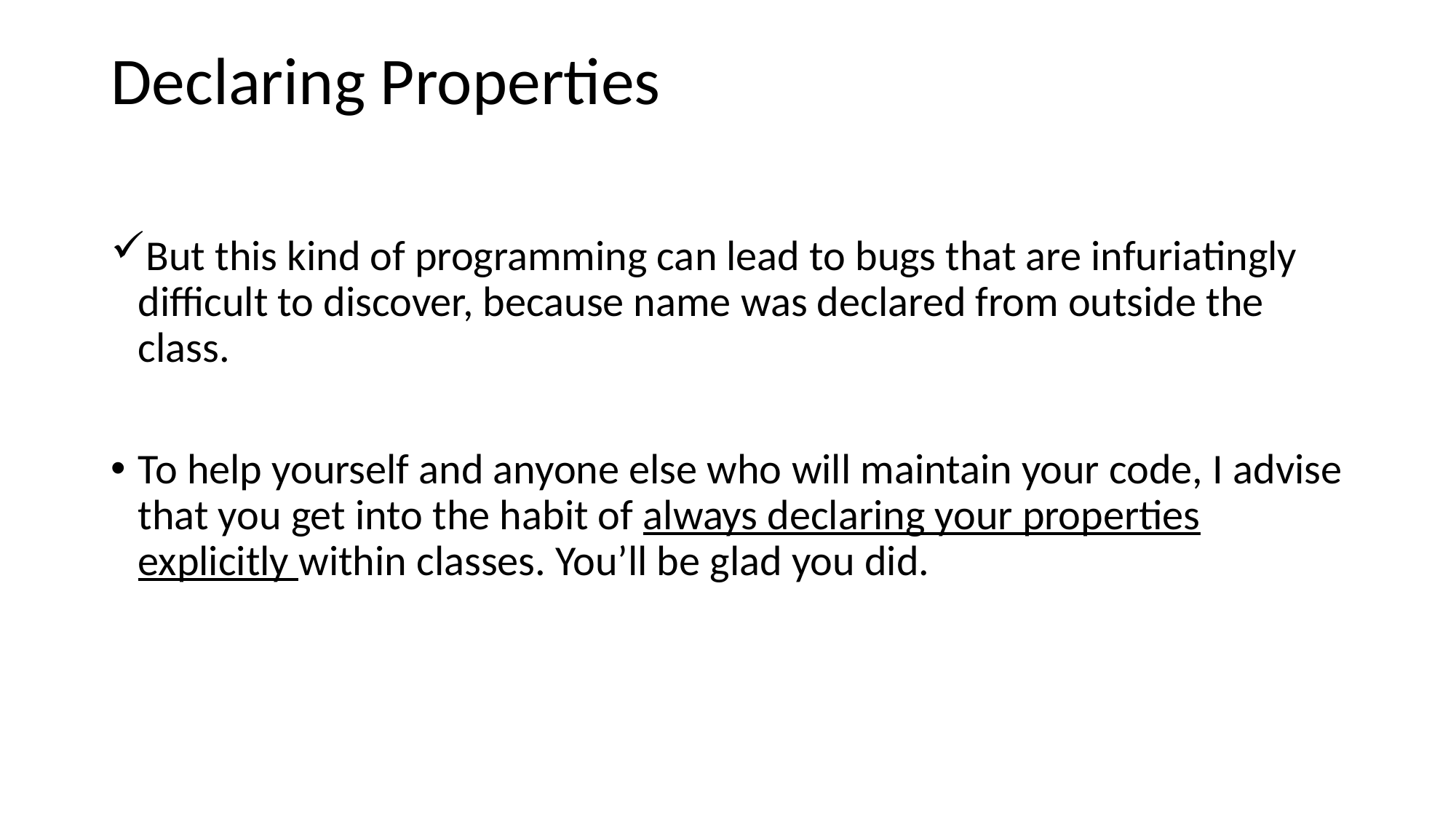

# Declaring Properties

But this kind of programming can lead to bugs that are infuriatingly difficult to discover, because name was declared from outside the class.

To help yourself and anyone else who will maintain your code, I advise that you get into the habit of always declaring your properties explicitly within classes. You’ll be glad you did.